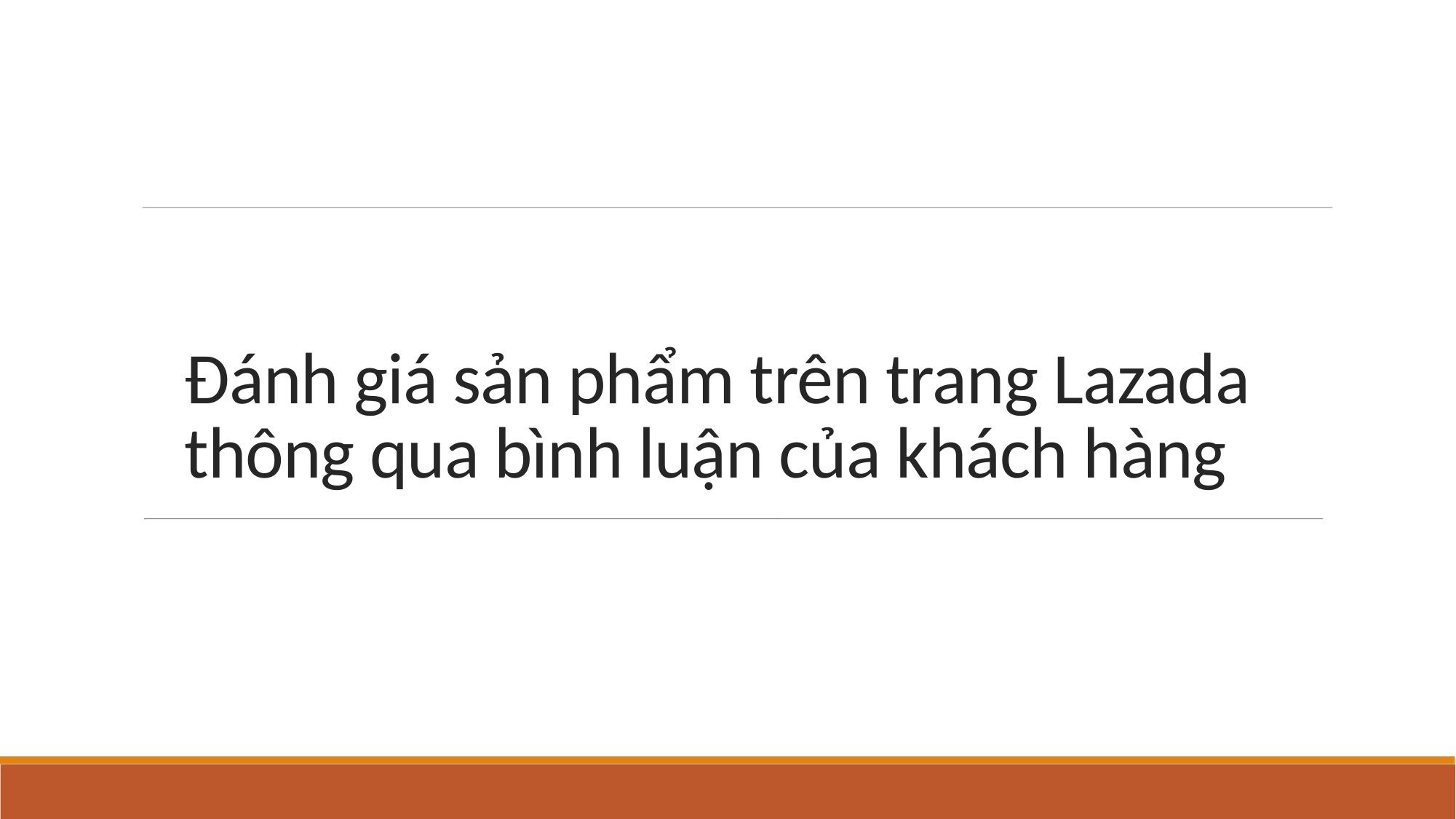

Đánh giá sản phẩm trên trang Lazada thông qua bình luận của khách hàng